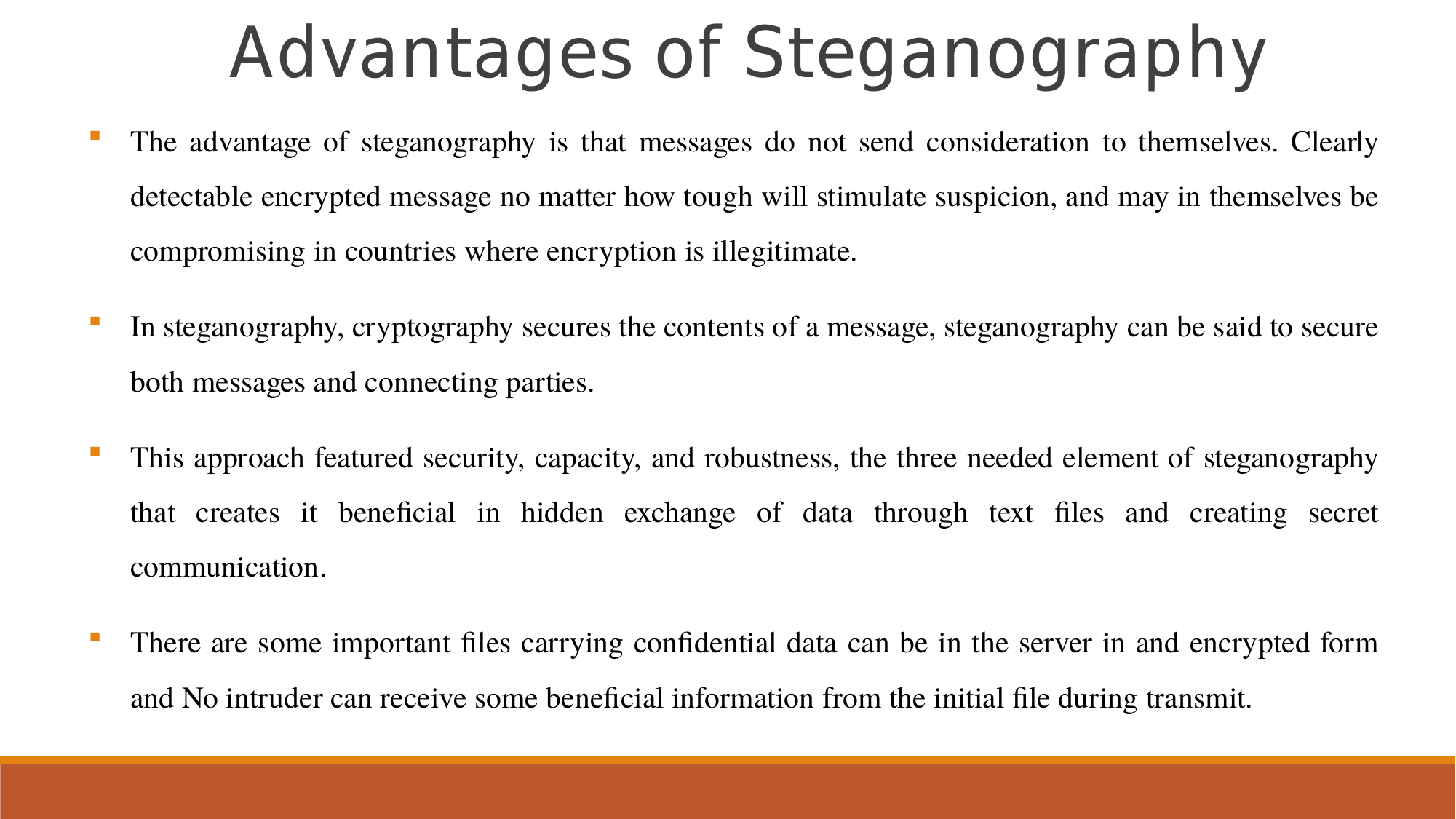

Advantages of Steganography
The advantage of steganography is that messages do not send consideration to themselves. Clearly detectable encrypted message no matter how tough will stimulate suspicion, and may in themselves be compromising in countries where encryption is illegitimate.
In steganography, cryptography secures the contents of a message, steganography can be said to secure both messages and connecting parties.
This approach featured security, capacity, and robustness, the three needed element of steganography that creates it beneficial in hidden exchange of data through text files and creating secret communication.
There are some important files carrying confidential data can be in the server in and encrypted form and No intruder can receive some beneficial information from the initial file during transmit.